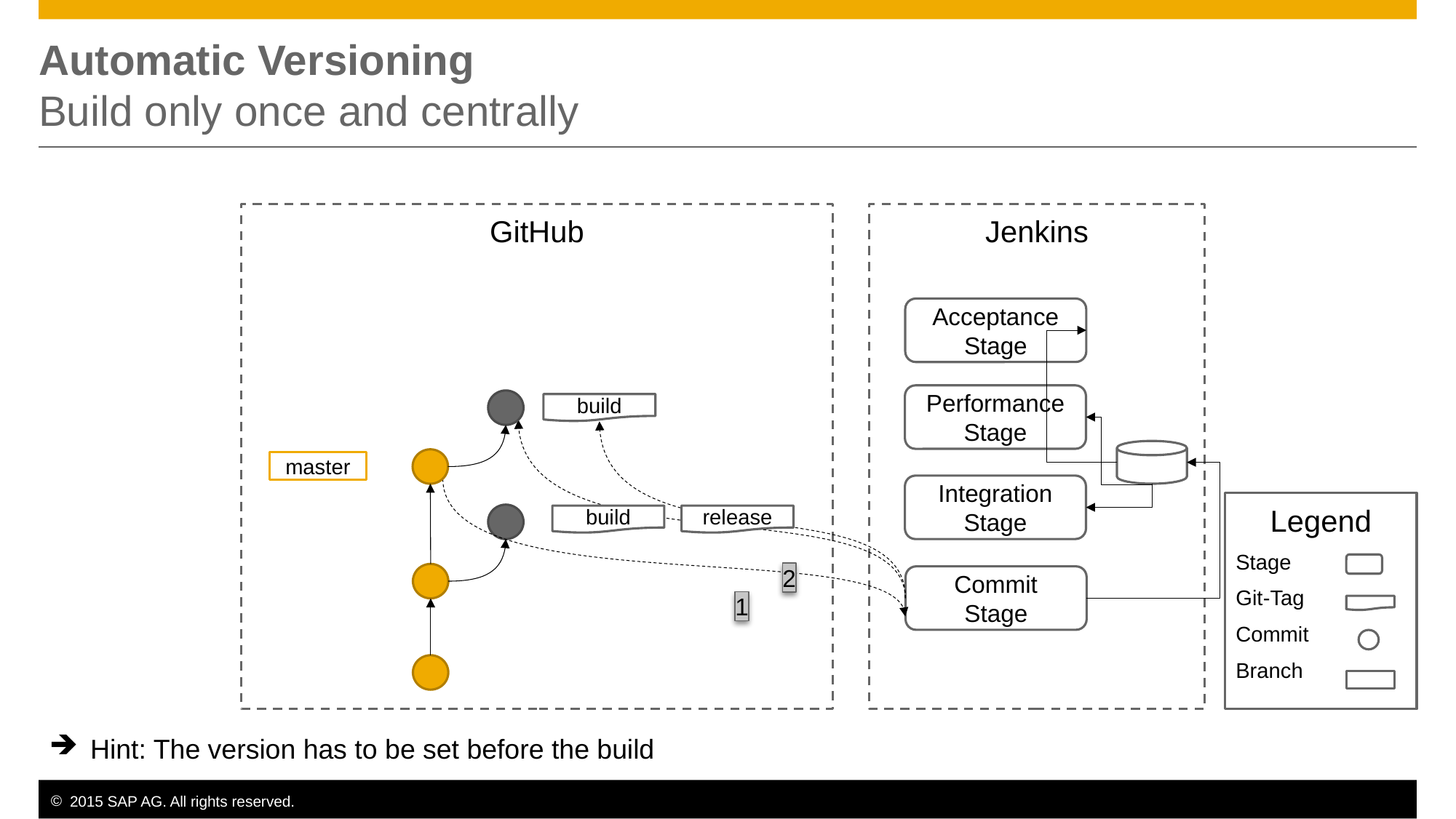

# Automatic Versioning Build only once and centrally
GitHub
Jenkins
Acceptance Stage
Performance Stage

build
2

master
Integration Stage
1
Legend
Stage
Git-Tag
Commit
Branch

build
release

Commit Stage

Hint: The version has to be set before the build